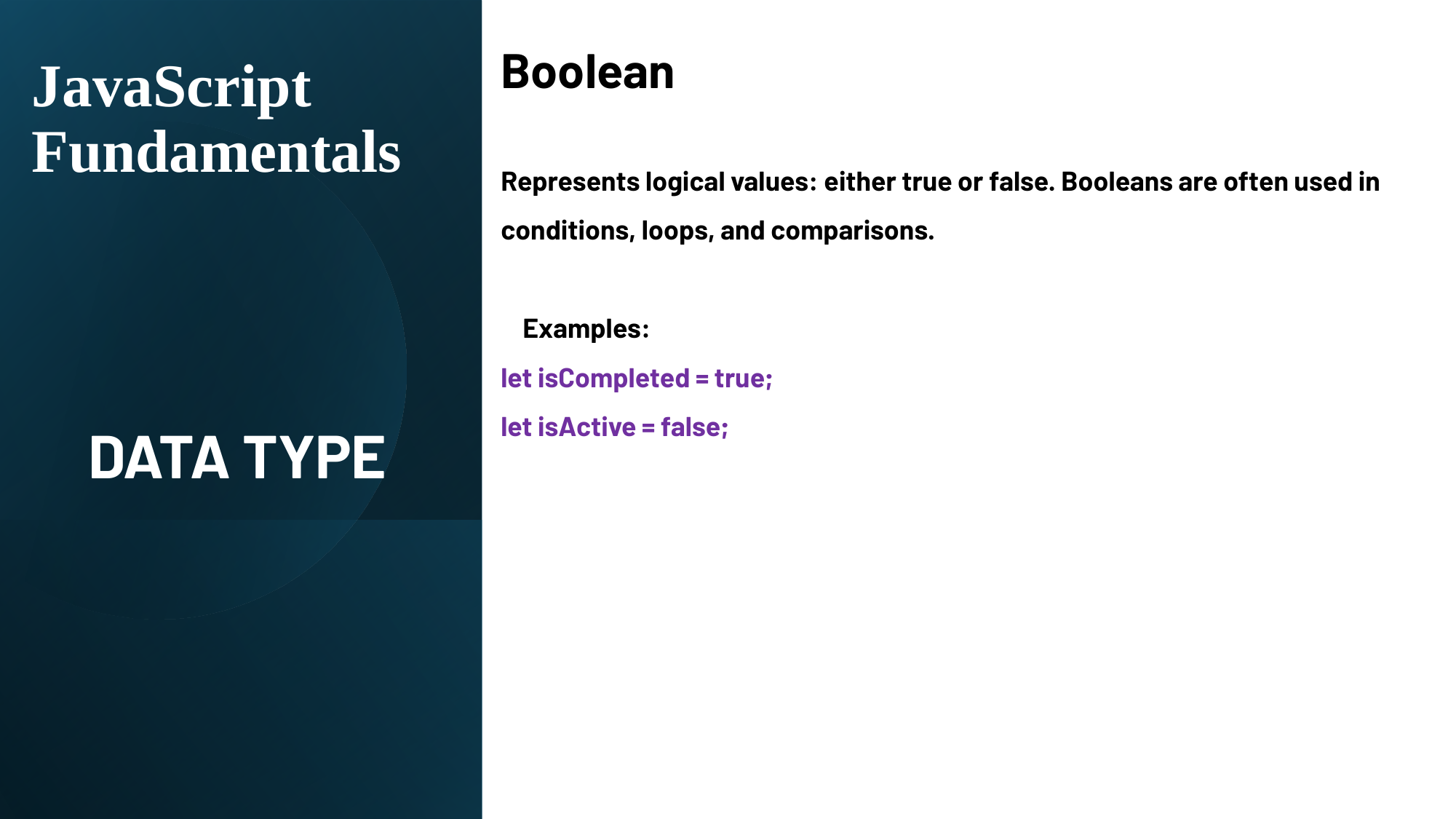

Boolean

Represents logical values: either true or false. Booleans are often used in conditions, loops, and comparisons.

    Examples:
let isCompleted = true;
let isActive = false;
# JavaScript Fundamentals

DATA TYPE